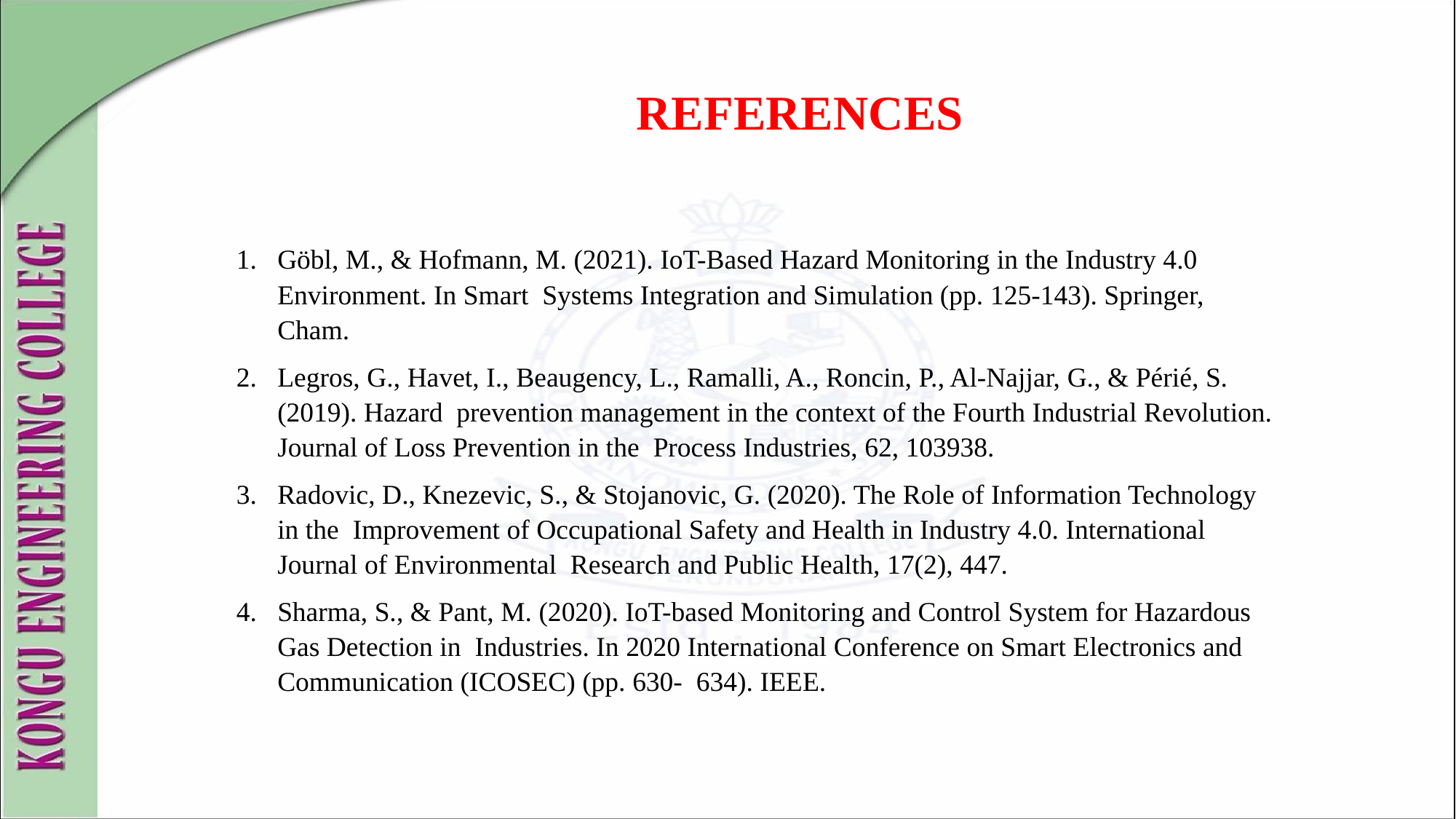

# REFERENCES

Göbl, M., & Hofmann, M. (2021). IoT-Based Hazard Monitoring in the Industry 4.0 Environment. In Smart  Systems Integration and Simulation (pp. 125-143). Springer, Cham.
Legros, G., Havet, I., Beaugency, L., Ramalli, A., Roncin, P., Al-Najjar, G., & Périé, S. (2019). Hazard  prevention management in the context of the Fourth Industrial Revolution. Journal of Loss Prevention in the  Process Industries, 62, 103938.
Radovic, D., Knezevic, S., & Stojanovic, G. (2020). The Role of Information Technology in the  Improvement of Occupational Safety and Health in Industry 4.0. International Journal of Environmental  Research and Public Health, 17(2), 447.
Sharma, S., & Pant, M. (2020). IoT-based Monitoring and Control System for Hazardous Gas Detection in  Industries. In 2020 International Conference on Smart Electronics and Communication (ICOSEC) (pp. 630-  634). IEEE.